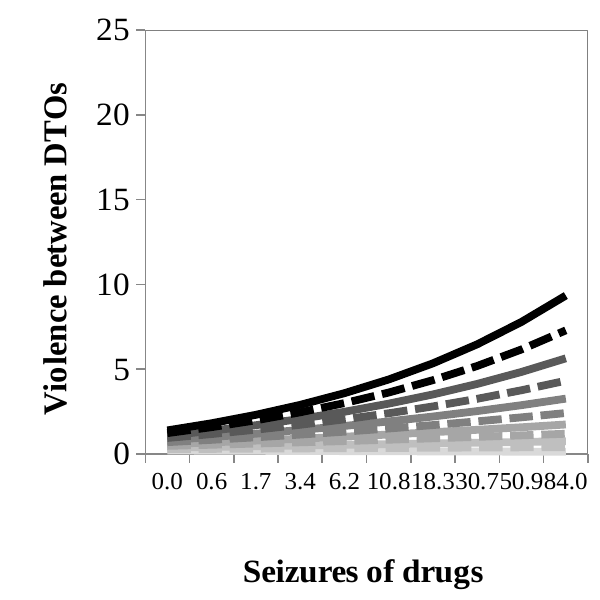

### Chart

| Category | Tactic x 0 DTO | Tactic x 1 DTO | Tactic x 2 DTOs | Tactic x 3 DTOs | Tactic x 4 DTOs | Tactic x 5 DTOs | Tactic x 6 DTOs | Tactic x 7 DTOs | Tactic x 8 DTOs | Tactic x 9 DTOs | Tactic x 10 DTOs |
|---|---|---|---|---|---|---|---|---|---|---|---|
| 0 | 0.2037583131670737 | 0.2892305791617453 | 0.3807717612954413 | 0.4788127799687598 | 0.5838151528730513 | 0.6962731675359735 | 0.8167162081275745 | 0.9457112474800959 | 1.083865516052413 | 1.231829360402982 | 1.3902993046272472 |
| 0.63824883676332633 | 0.1951098350667 | 0.3019103373279233 | 0.41825502285043914 | 0.5449968036730162 | 0.6830648119703906 | 0.8334712114345848 | 0.9973186173525344 | 1.175808179775923 | 1.370248389040185 | 1.5820646681851218 | 1.8128098225982638 |
| 1.6838592511563917 | 0.1865234925068533 | 0.3147148026409463 | 0.45675582759120026 | 0.6141428825157047 | 0.7885339435946024 | 0.9817661137931744 | 1.1958749756158404 | 1.433116034720482 | 1.6959884802884204 | 1.987261512450992 | 2.3100035141160227 |
| 3.3968292962434505 | 0.17799883907079406 | 0.32764520161257193 | 0.49630179835767874 | 0.6863835827892937 | 0.90061229053034 | 1.1420554112251047 | 1.4141701111900211 | 1.720852735751551 | 2.0664946000833004 | 2.4560448673980306 | 2.8950814148323665 |
| 6.2031004800177474 | 0.169535431549092 | 0.3407027728174681 | 0.5369213078560728 | 0.7618574037689536 | 1.019714018764954 | 1.3153092349411408 | 1.6541662847306218 | 2.042616753169836 | 2.4879188843321955 | 2.9983932024981095 | 3.5835779821594187 |
| 10.80047098247843 | 0.1611328299165835 | 0.35388876701185246 | 0.5786434990151461 | 0.840709043242226 | 1.1462792479666768 | 1.5025761823489963 | 1.9180208280883098 | 2.40243210704774 | 2.967258948817543 | 3.6258508830701084 | 4.393773552083966 |
| 18.332107860304671 | 0.15279059730949296 | 0.3672044472533007 | 0.6214983058951522 | 0.9230896749224284 | 1.2807756778701105 | 1.7049896635598611 | 2.2081055366210327 | 2.804798692115506 | 3.512474082374288 | 4.351773902334361 | 5.347179702057618 |
| 30.670803214327279 | 0.14450830000272097 | 0.3806510890217314 | 0.6655164751643663 | 1.0091572382776524 | 1.4237003165790414 | 1.9237747612133642 | 2.5270279893242256 | 3.254748553993924 | 4.13261740834154 | 5.191614175573735 | 6.469110406877733 |
| 50.884656525231875 | 0.13628550738729373 | 0.3942299803415823 | 0.7107295881586335 | 1.099076741331011 | 1.5755813171732216 | 2.1602556451392116 | 2.877654988426272 | 3.757908820571002 | 4.837986208787168 | 6.163248447854647 | 7.789354152371665 |
| 83.999978198325877 | 0.12812179194797424 | 0.4079424219051859 | 0.7571700835397552 | 1.1930205770126587 | 1.736979929405977 | 2.4158635867318203 | 3.2631383291483536 | 4.3205720755501265 | 5.640292907591144 | 7.287358816400612 | 9.342964852236872 |